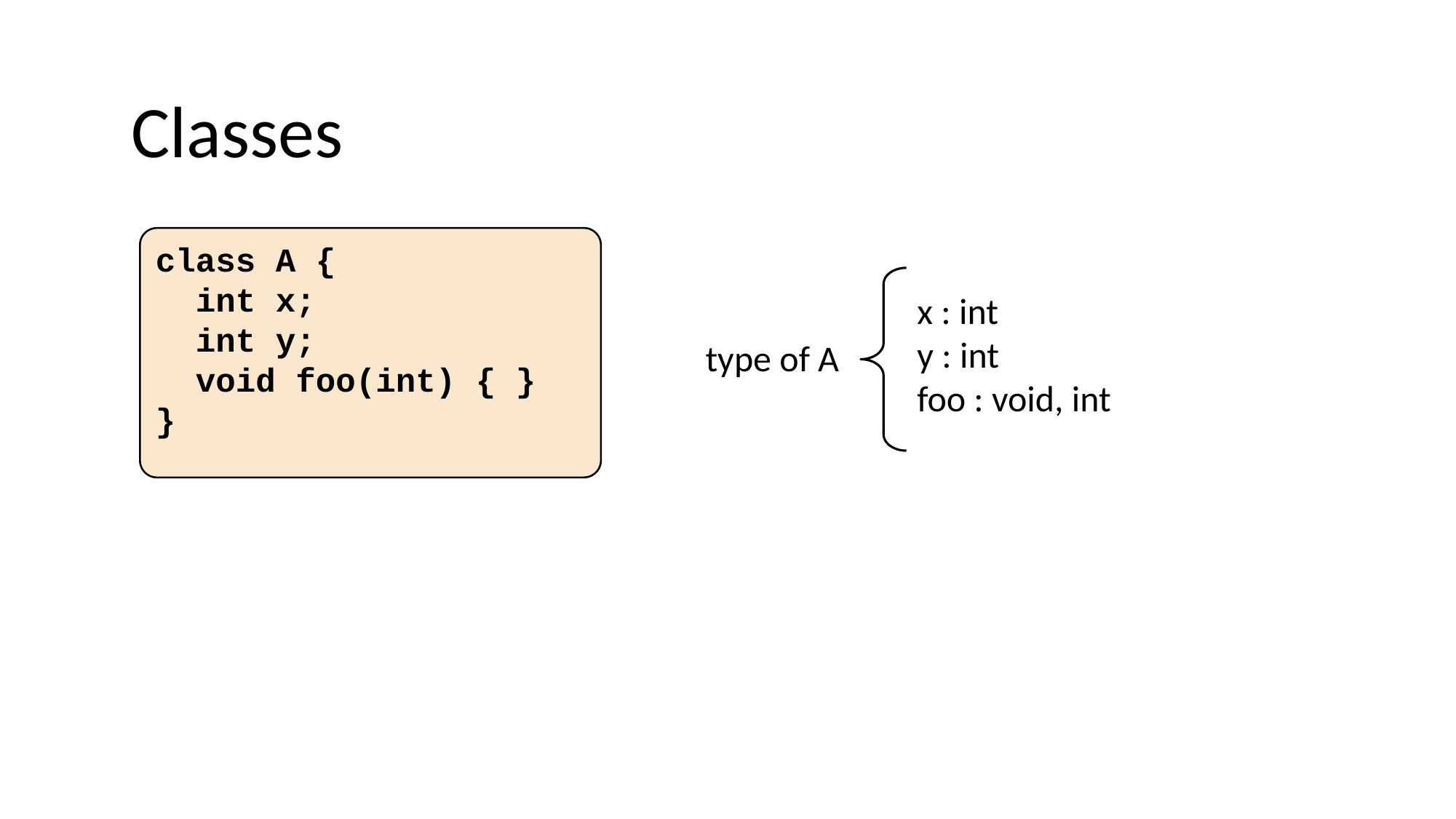

Classes
class A {
  int x;
  int y;
  void foo(int) { }
}

x : int
y : int
foo : void, int
type of A